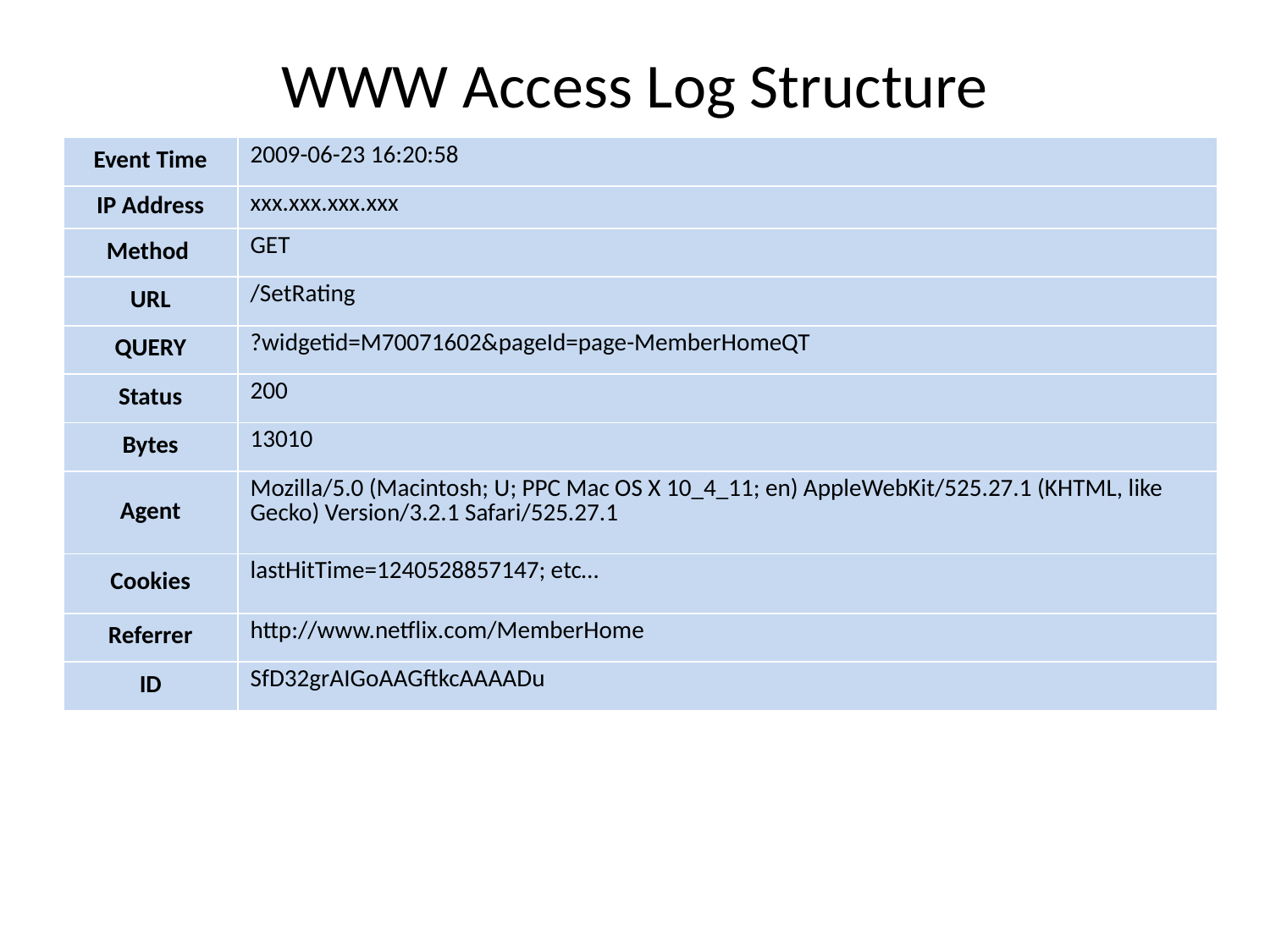

# WWW Access Log Structure
| Event Time | 2009-06-23 16:20:58 |
| --- | --- |
| IP Address | xxx.xxx.xxx.xxx |
| Method | GET |
| URL | /SetRating |
| QUERY | ?widgetid=M70071602&pageId=page-MemberHomeQT |
| Status | 200 |
| Bytes | 13010 |
| Agent | Mozilla/5.0 (Macintosh; U; PPC Mac OS X 10\_4\_11; en) AppleWebKit/525.27.1 (KHTML, like Gecko) Version/3.2.1 Safari/525.27.1 |
| Cookies | lastHitTime=1240528857147; etc… |
| Referrer | http://www.netflix.com/MemberHome |
| ID | SfD32grAIGoAAGftkcAAAADu |